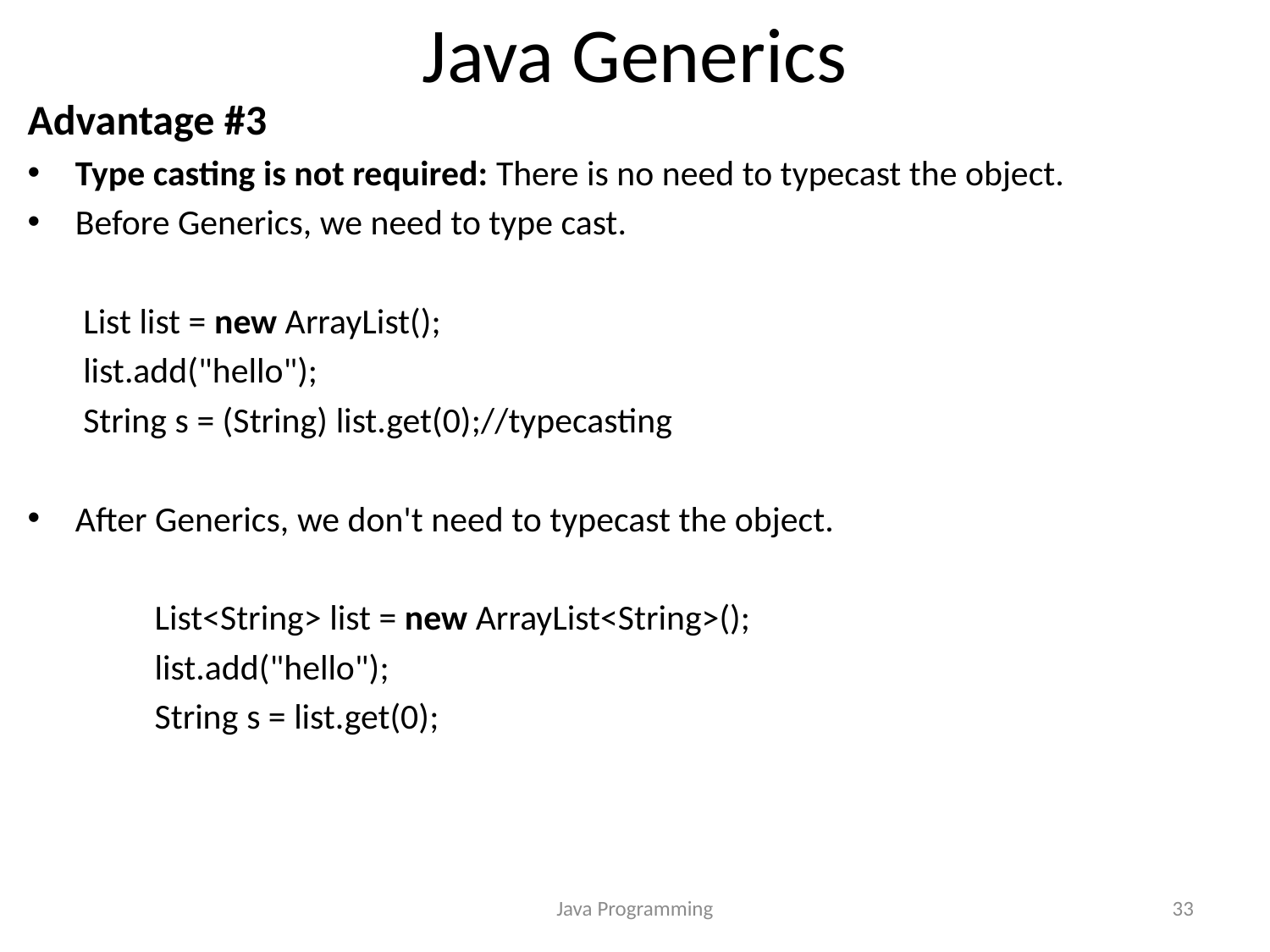

# Java Generics
Advantage #3
Type casting is not required: There is no need to typecast the object.
Before Generics, we need to type cast.

List list = new ArrayList();
list.add("hello");
String s = (String) list.get(0);//typecasting

After Generics, we don't need to typecast the object.

	List<String> list = new ArrayList<String>();
	list.add("hello");
	String s = list.get(0);

Java Programming
33